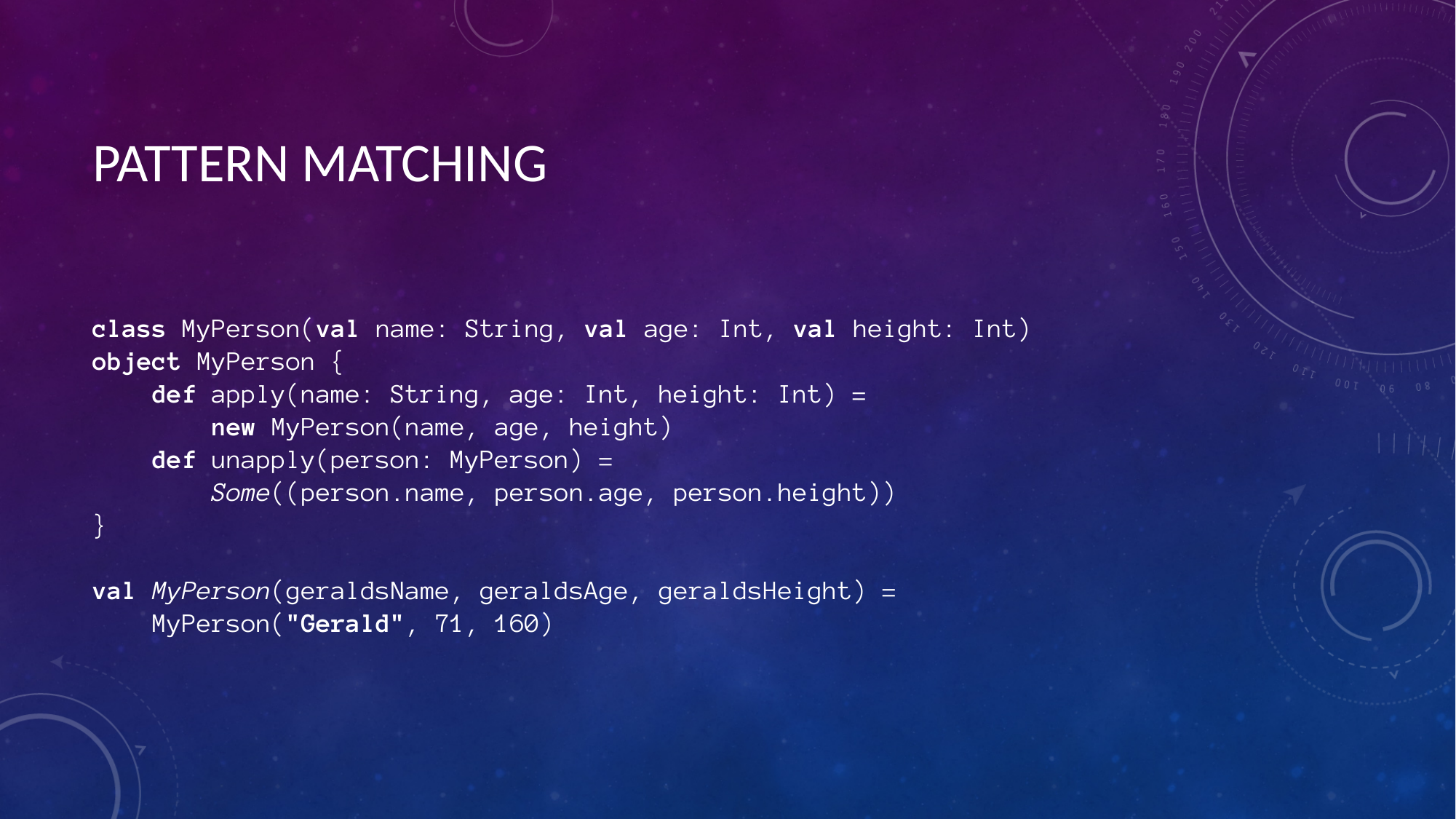

# Pattern matching
class MyPerson(val name: String, val age: Int, val height: Int)
object MyPerson {
    def apply(name: String, age: Int, height: Int) =
        new MyPerson(name, age, height)
    def unapply(person: MyPerson) =
        Some((person.name, person.age, person.height))
}
val MyPerson(geraldsName, geraldsAge, geraldsHeight) =
    MyPerson("Gerald", 71, 160)